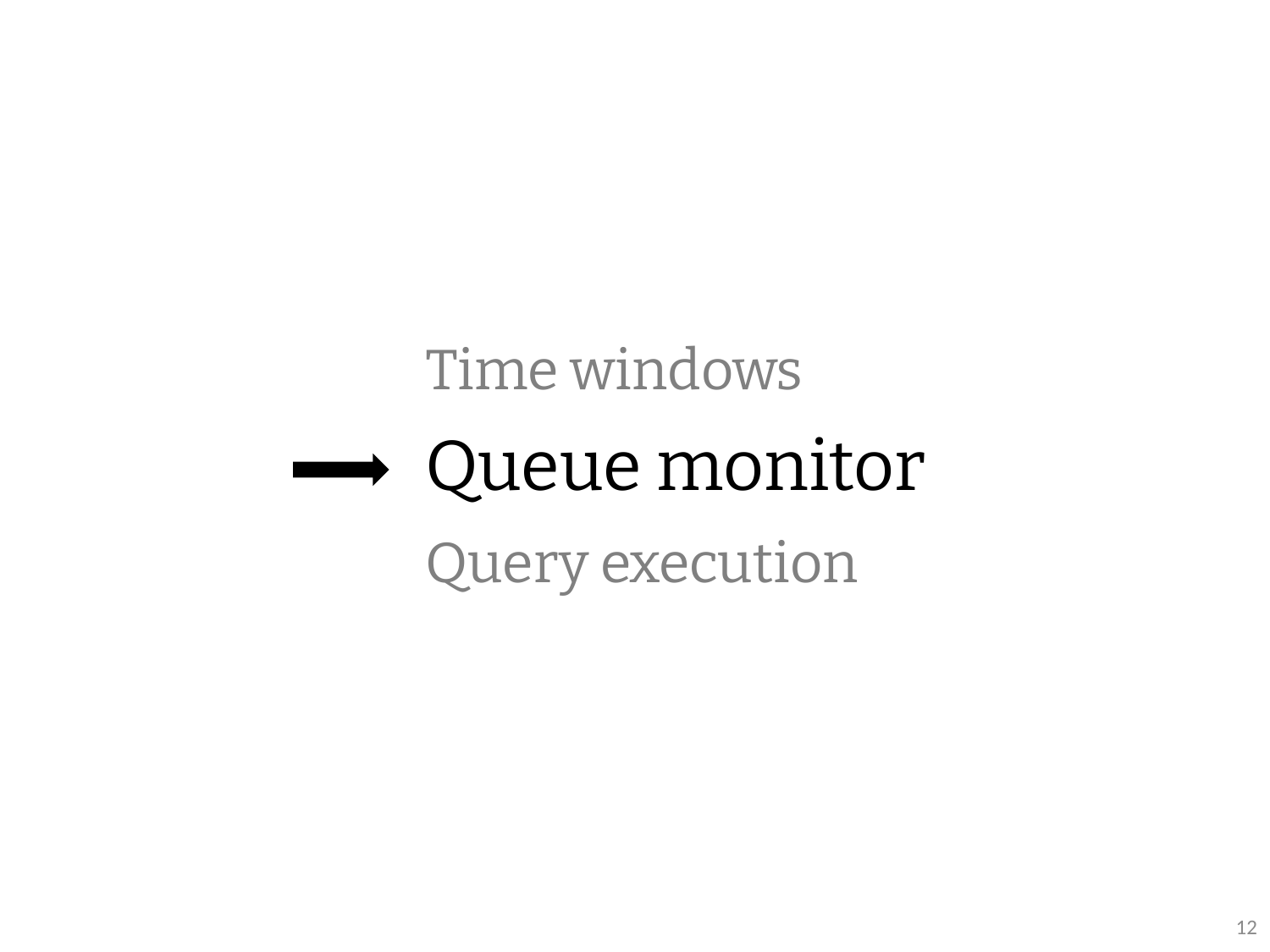

Time windows
Queue monitor
Query execution

12